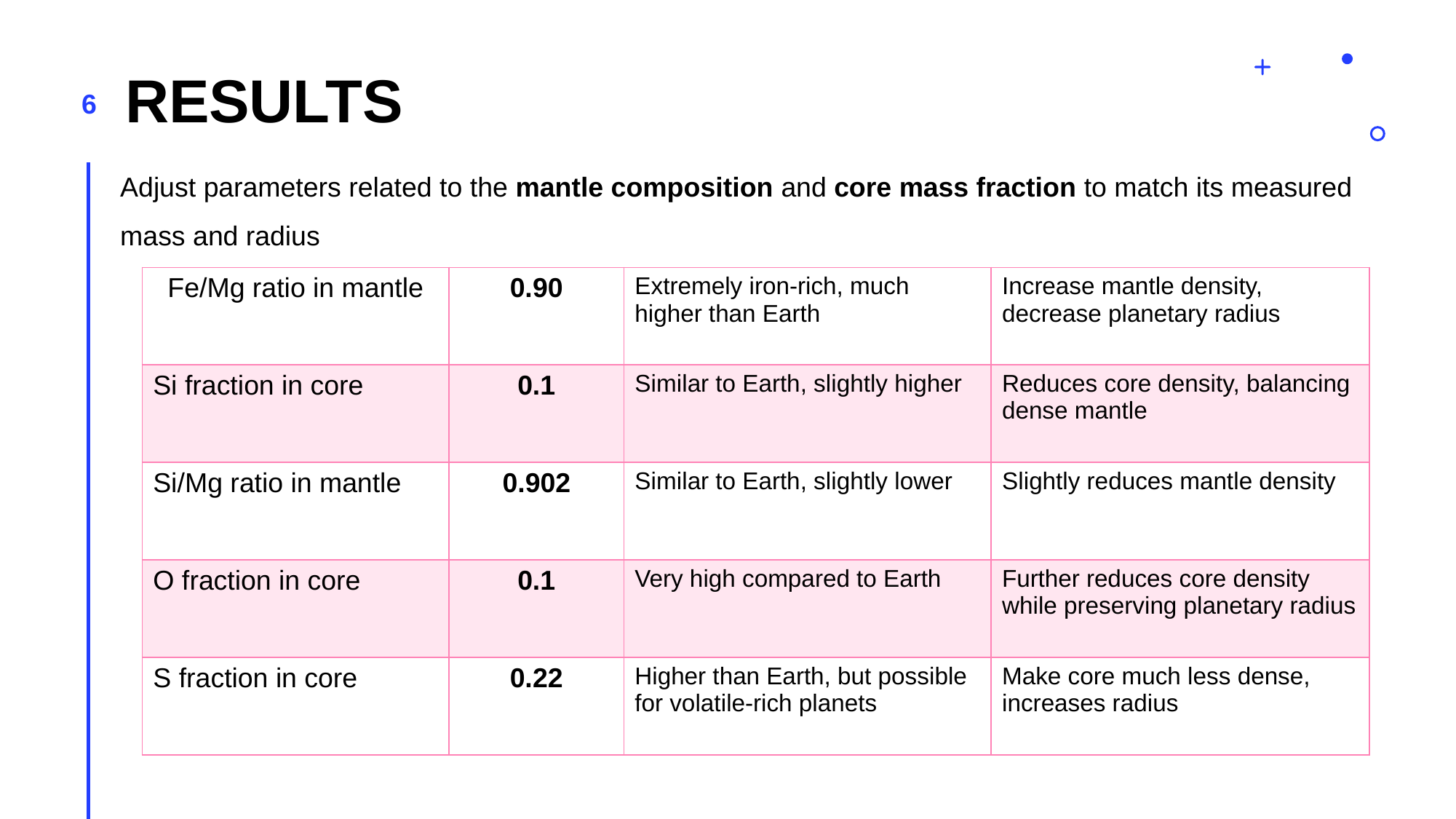

# Results
6

Adjust parameters related to the mantle composition and core mass fraction to match its measured mass and radius
| Fe/Mg ratio in mantle | 0.90 | Extremely iron-rich, much higher than Earth | Increase mantle density, decrease planetary radius |
| --- | --- | --- | --- |
| Si fraction in core | 0.1 | Similar to Earth, slightly higher | Reduces core density, balancing dense mantle |
| Si/Mg ratio in mantle | 0.902 | Similar to Earth, slightly lower | Slightly reduces mantle density |
| O fraction in core | 0.1 | Very high compared to Earth | Further reduces core density while preserving planetary radius |
| S fraction in core | 0.22 | Higher than Earth, but possible for volatile-rich planets | Make core much less dense, increases radius |